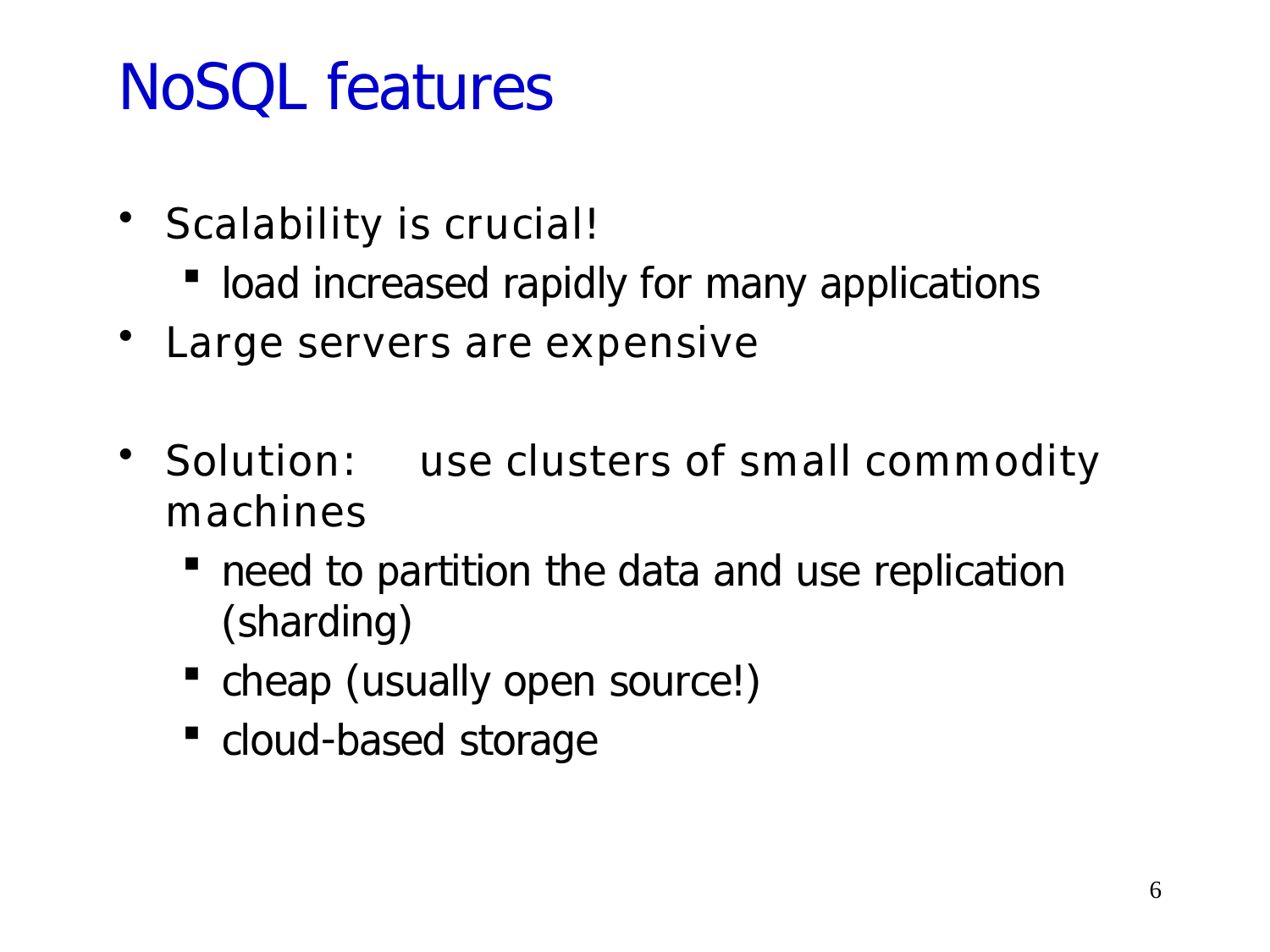

# NoSQL features
Scalability is crucial!
load increased rapidly for many applications
Large servers are expensive

Solution:	use clusters of small commodity machines
need to partition the data and use replication (sharding)
cheap (usually open source!)
cloud-based storage

6